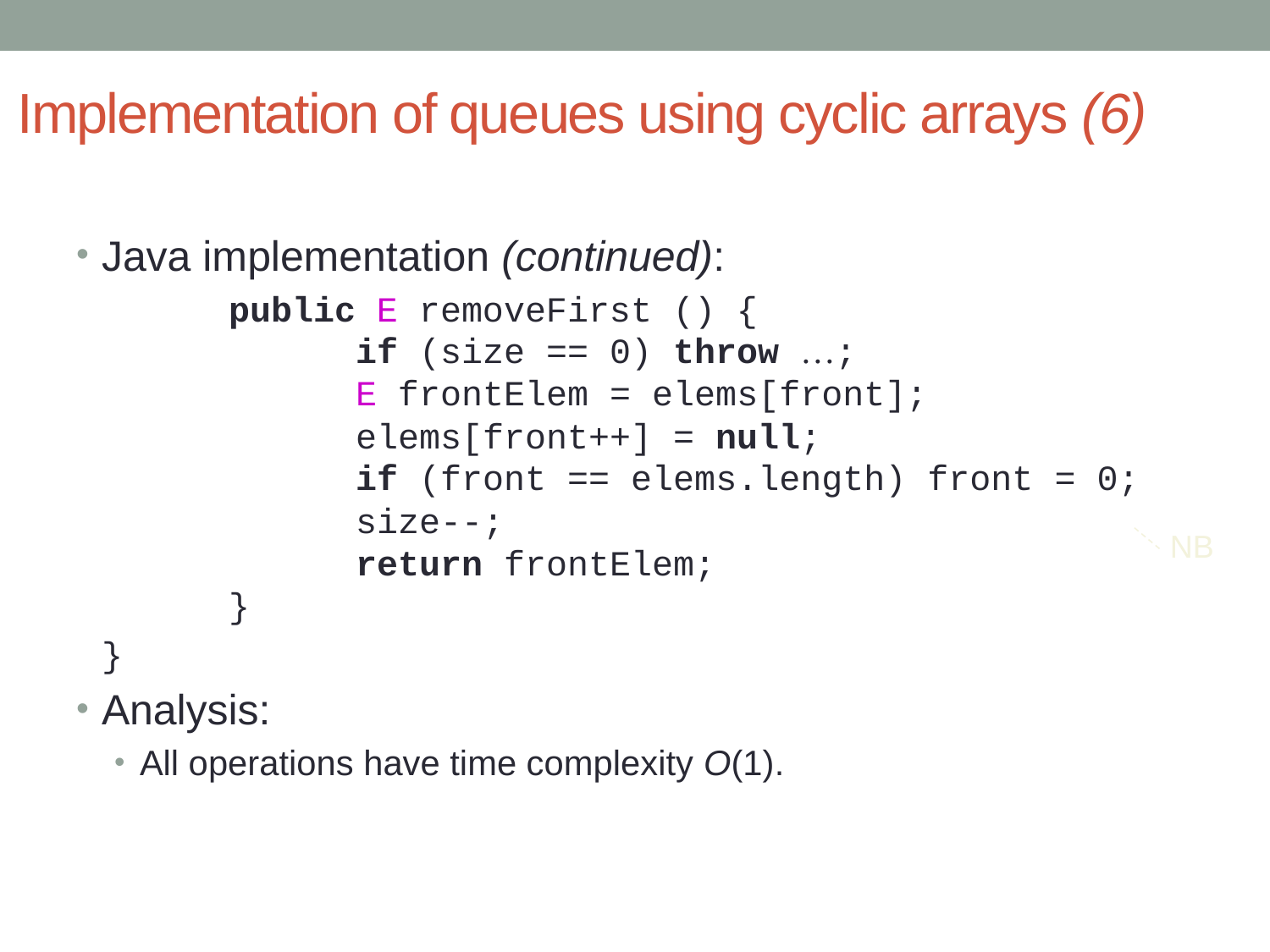

# Implementation of queues using cyclic arrays (6)
Java implementation (continued):
		public E removeFirst () {
		if (size == 0) throw …;
		E frontElem = elems[front];
		elems[front++] = null;
		if (front == elems.length) front = 0;
		size--;
		return frontElem;
	}
	}
Analysis:
All operations have time complexity O(1).
NB